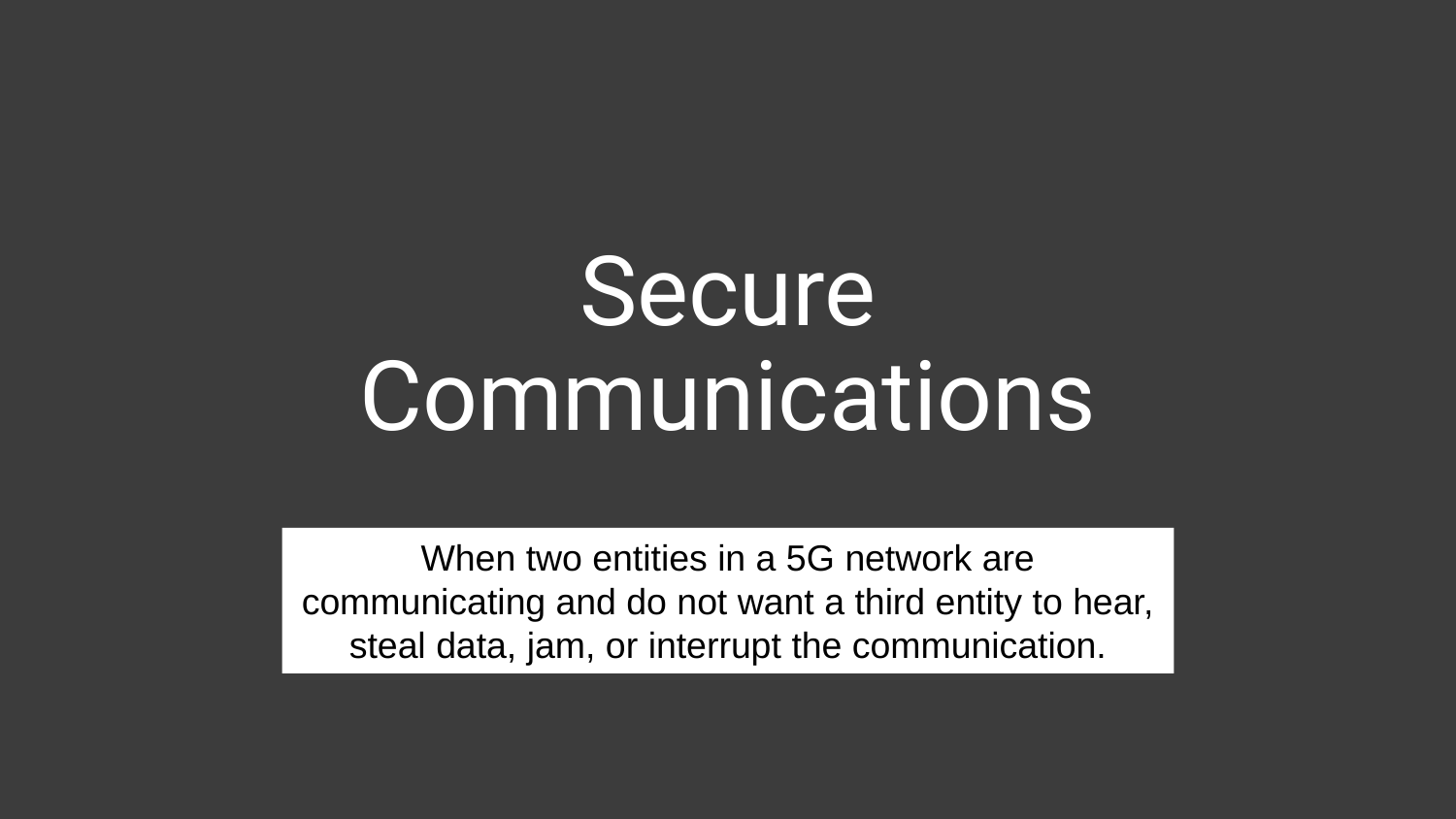

# Secure Communications
When two entities in a 5G network are communicating and do not want a third entity to hear, steal data, jam, or interrupt the communication.